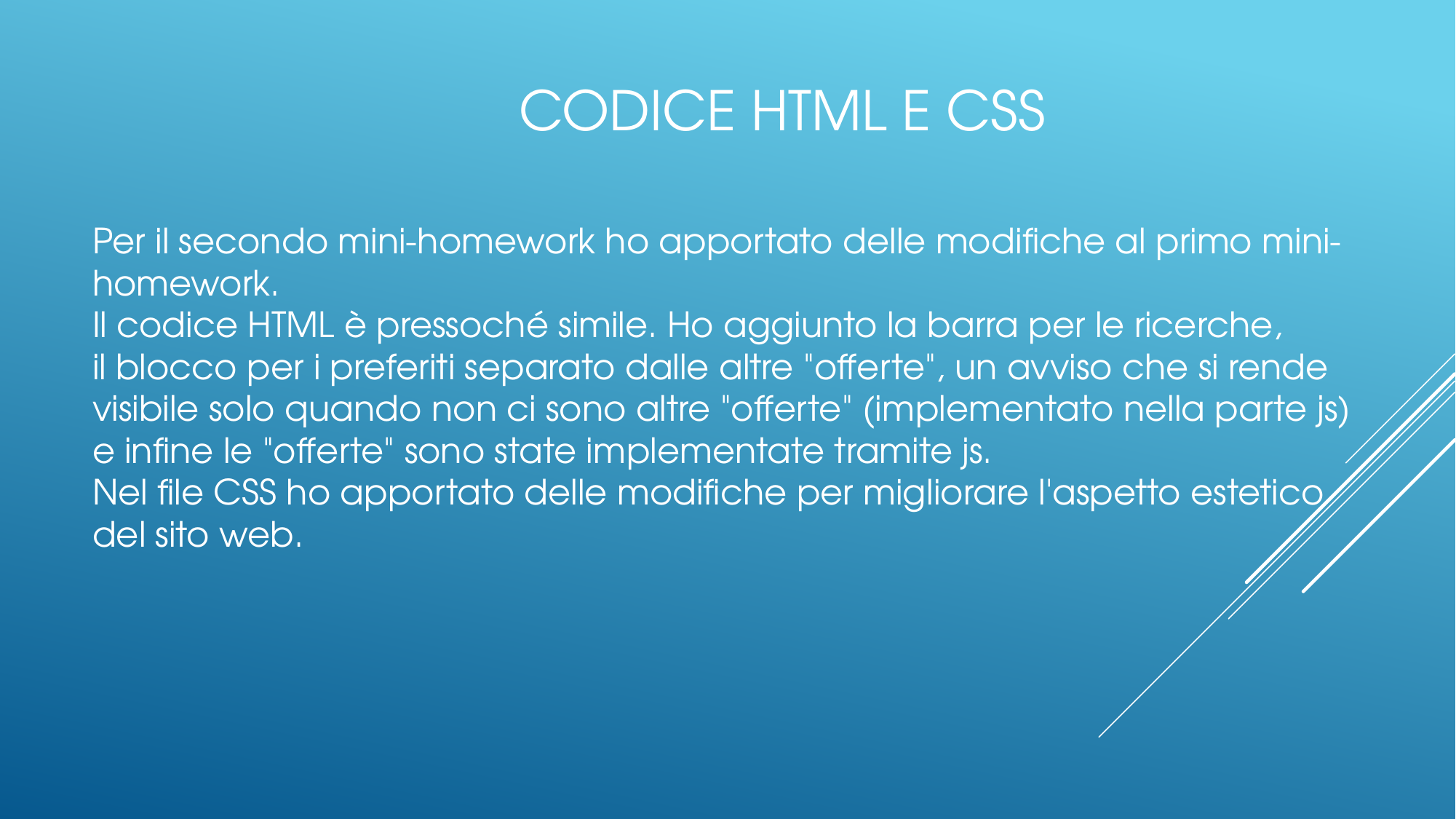

# CODICE HTML e css
Per il secondo mini-homework ho apportato delle modifiche al primo mini-homework.
Il codice HTML è pressoché simile. Ho aggiunto la barra per le ricerche,
il blocco per i preferiti separato dalle altre "offerte", un avviso che si rende
visibile solo quando non ci sono altre "offerte" (implementato nella parte js) e infine le "offerte" sono state implementate tramite js.
Nel file CSS ho apportato delle modifiche per migliorare l'aspetto estetico
del sito web.